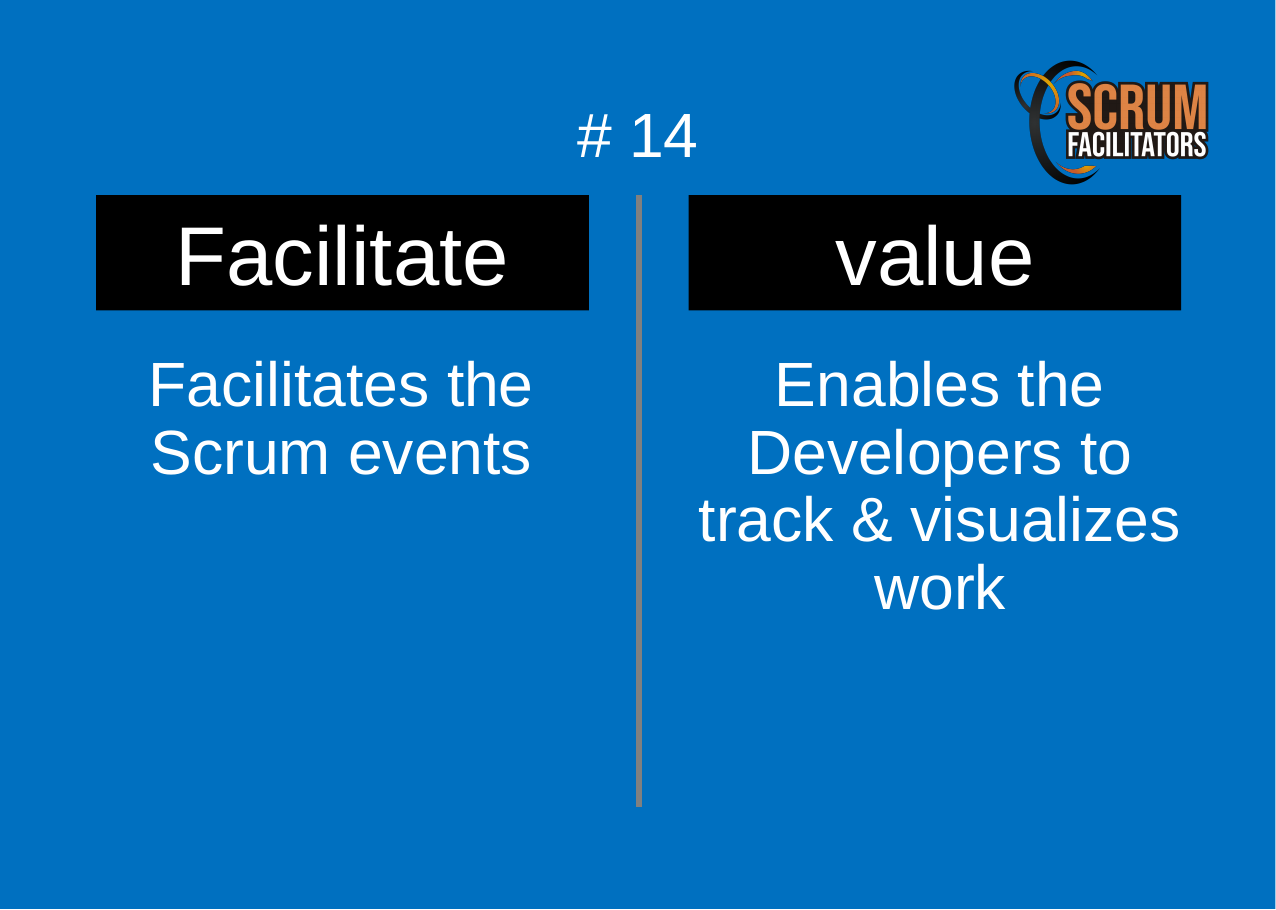

# 14
Facilitate
value
Facilitates the Scrum events
Enables the Developers to track & visualizes work